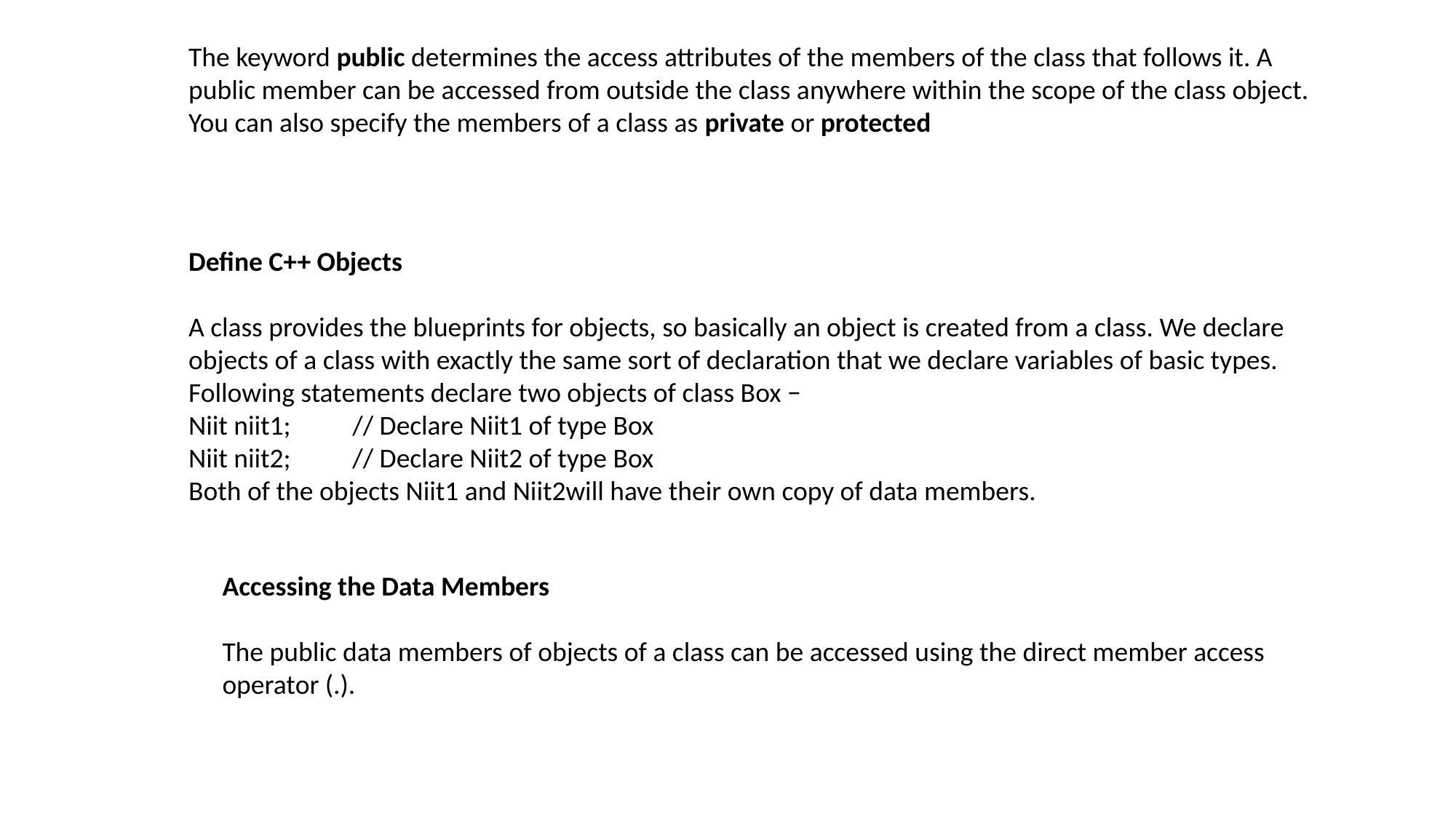

The keyword public determines the access attributes of the members of the class that follows it. A public member can be accessed from outside the class anywhere within the scope of the class object. You can also specify the members of a class as private or protected
Define C++ Objects

A class provides the blueprints for objects, so basically an object is created from a class. We declare objects of a class with exactly the same sort of declaration that we declare variables of basic types. Following statements declare two objects of class Box −
Niit niit1;          // Declare Niit1 of type Box
Niit niit2;          // Declare Niit2 of type Box
Both of the objects Niit1 and Niit2will have their own copy of data members.
Accessing the Data Members

The public data members of objects of a class can be accessed using the direct member access operator (.).